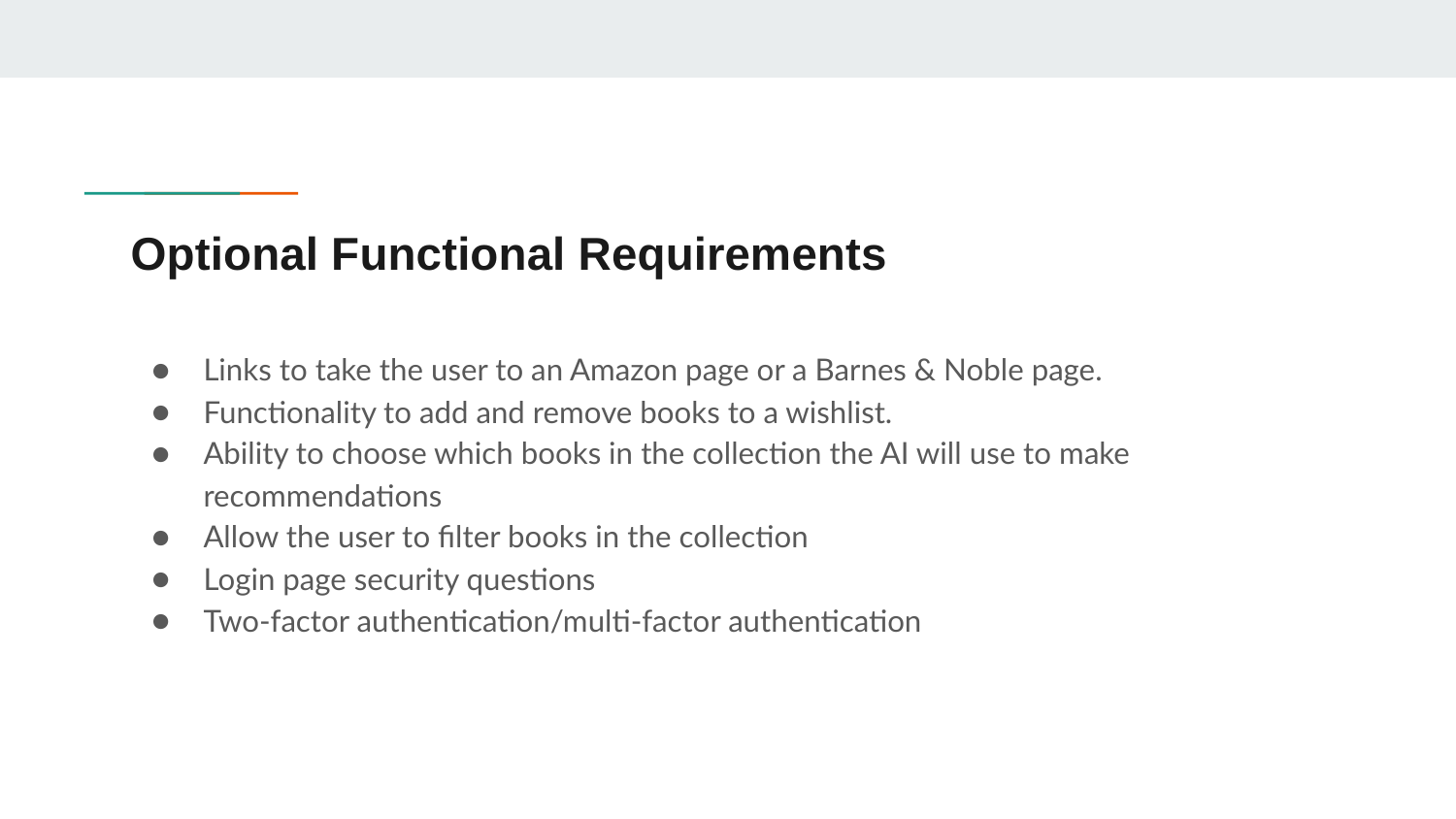

# Optional Functional Requirements
Links to take the user to an Amazon page or a Barnes & Noble page.
Functionality to add and remove books to a wishlist.
Ability to choose which books in the collection the AI will use to make recommendations
Allow the user to filter books in the collection
Login page security questions
Two-factor authentication/multi-factor authentication